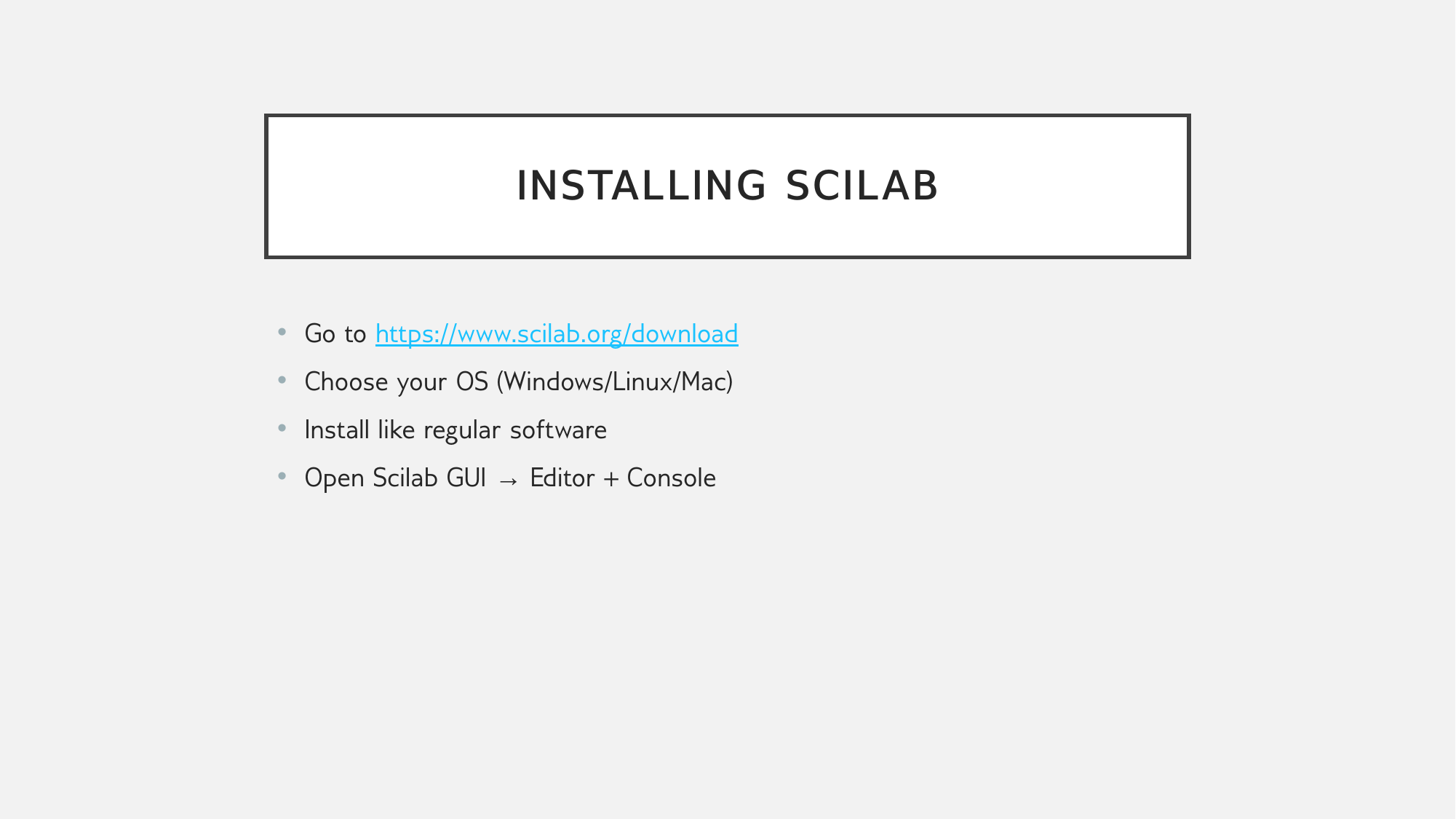

# Installing Scilab
Go to https://www.scilab.org/download
Choose your OS (Windows/Linux/Mac)
Install like regular software
Open Scilab GUI → Editor + Console